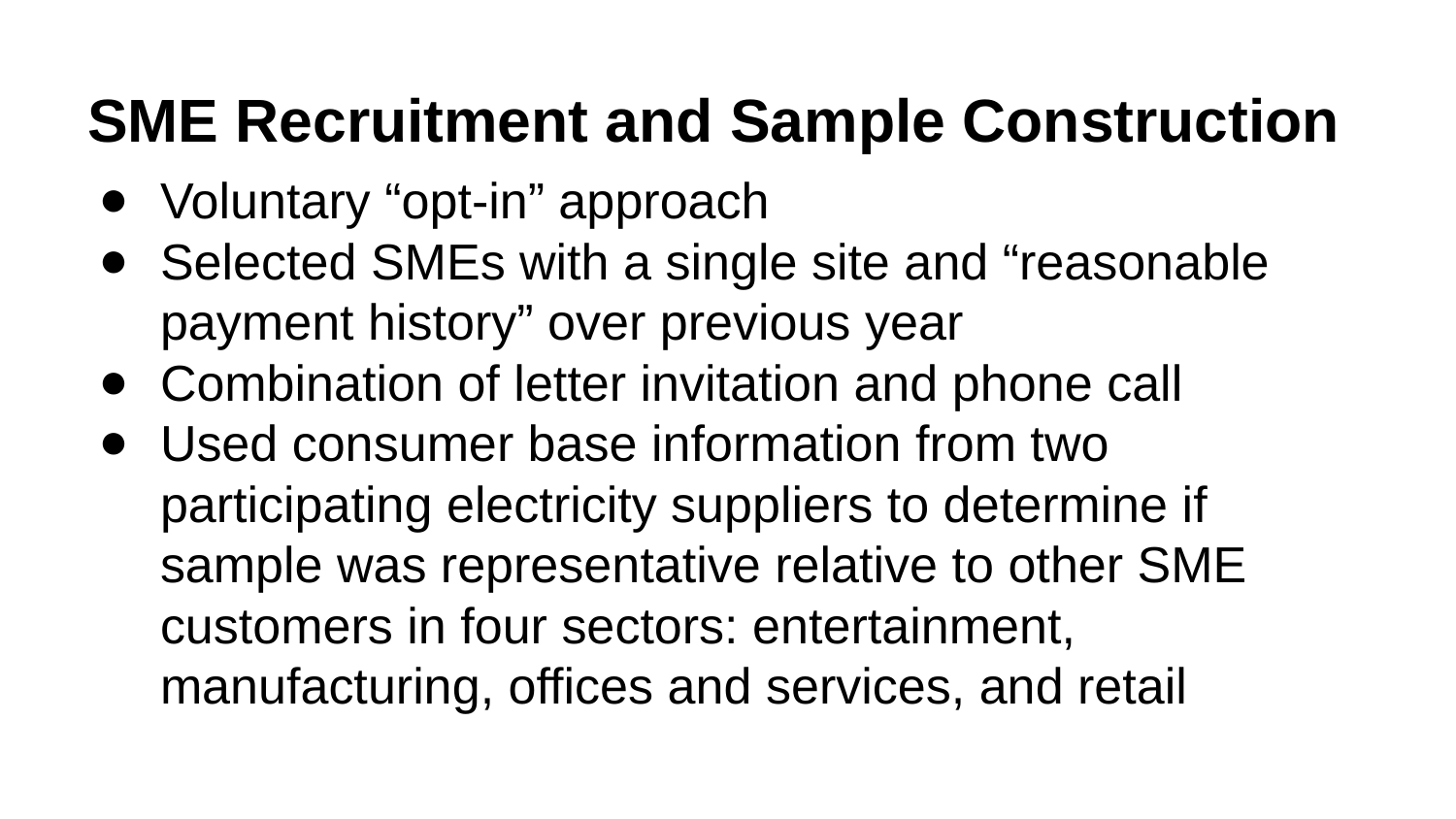

# SME Recruitment and Sample Construction
Voluntary “opt-in” approach
Selected SMEs with a single site and “reasonable payment history” over previous year
Combination of letter invitation and phone call
Used consumer base information from two participating electricity suppliers to determine if sample was representative relative to other SME customers in four sectors: entertainment, manufacturing, offices and services, and retail

.